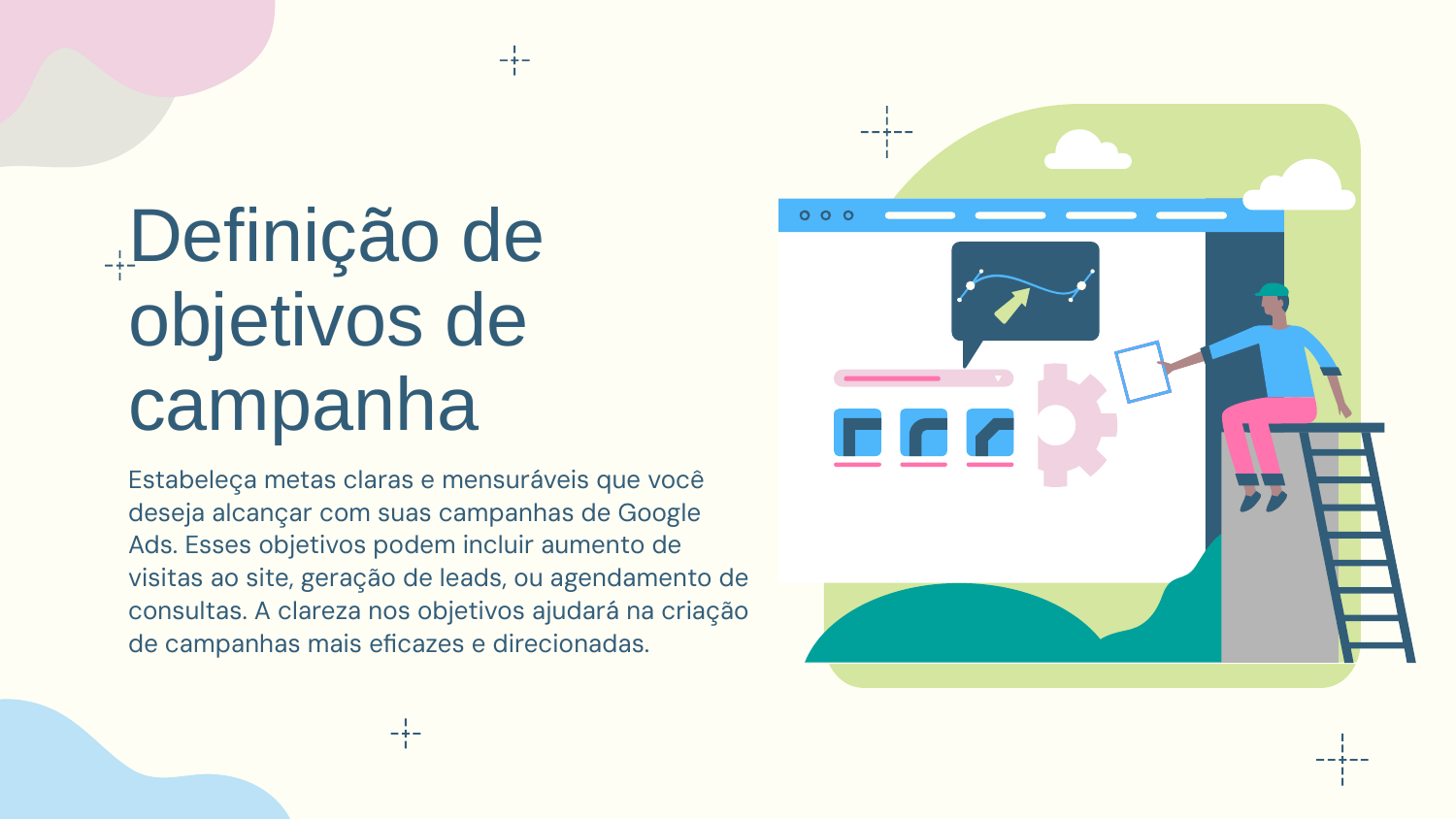

# Definição de objetivos de campanha
Estabeleça metas claras e mensuráveis que você deseja alcançar com suas campanhas de Google Ads. Esses objetivos podem incluir aumento de visitas ao site, geração de leads, ou agendamento de consultas. A clareza nos objetivos ajudará na criação de campanhas mais eficazes e direcionadas.